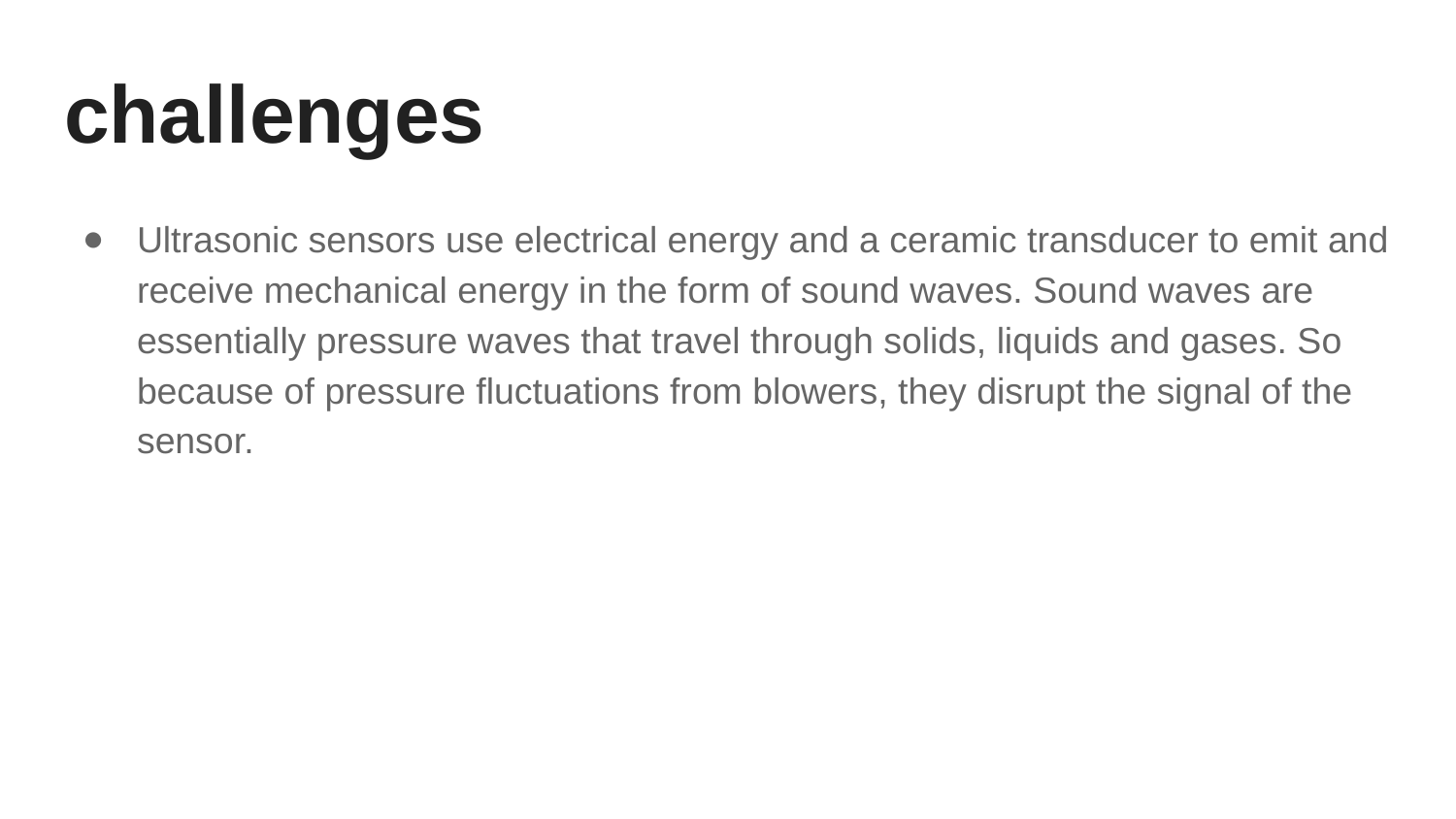

# challenges
Ultrasonic sensors use electrical energy and a ceramic transducer to emit and receive mechanical energy in the form of sound waves. Sound waves are essentially pressure waves that travel through solids, liquids and gases. So because of pressure fluctuations from blowers, they disrupt the signal of the sensor.